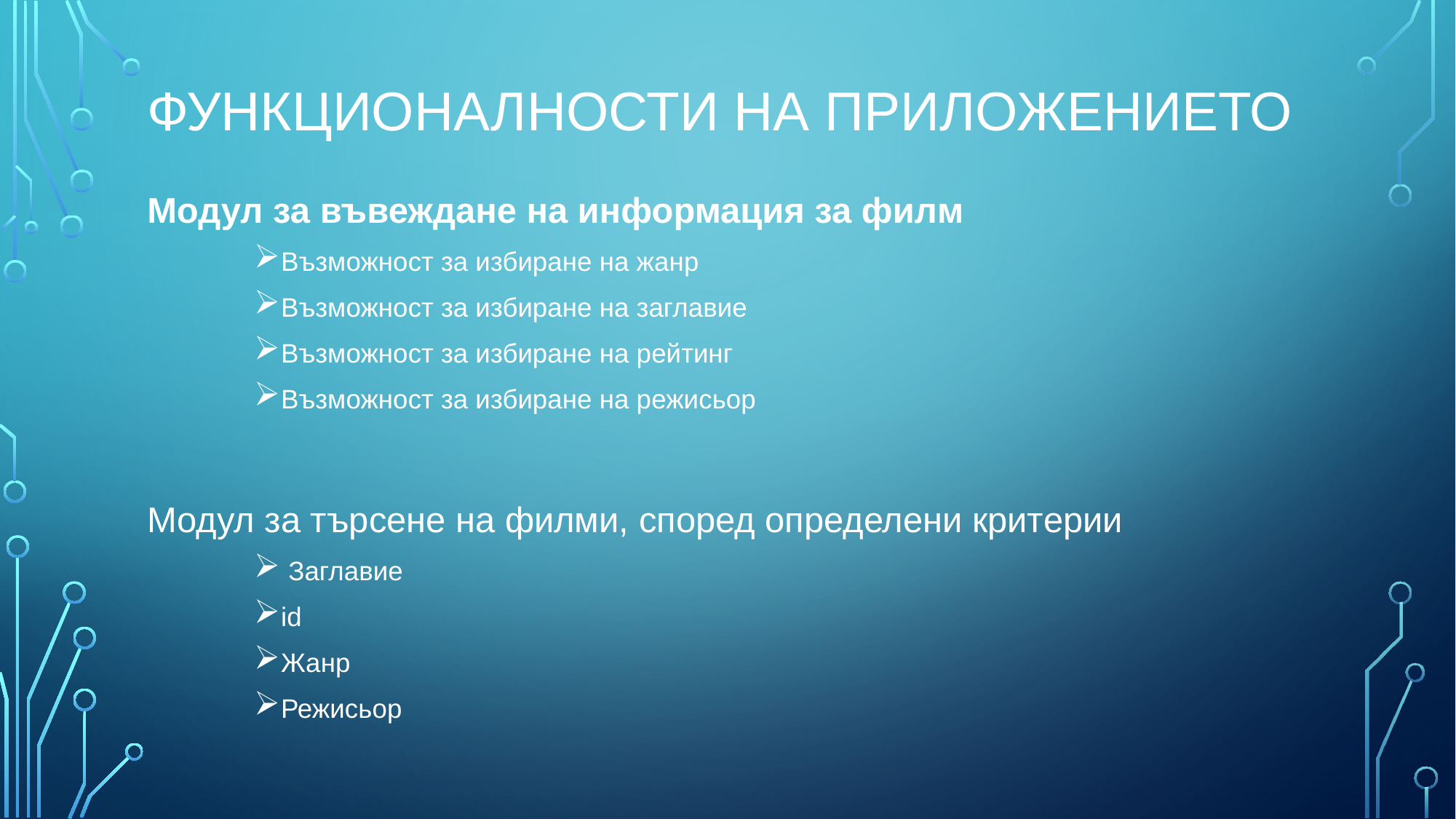

# Функционалности на приложението
Модул за въвеждане на информация за филм
Възможност за избиране на жанр
Възможност за избиране на заглавие
Възможност за избиране на рейтинг
Възможност за избиране на режисьор

Модул за търсене на филми, според определени критерии
 Заглавие
id
Жанр
Режисьор